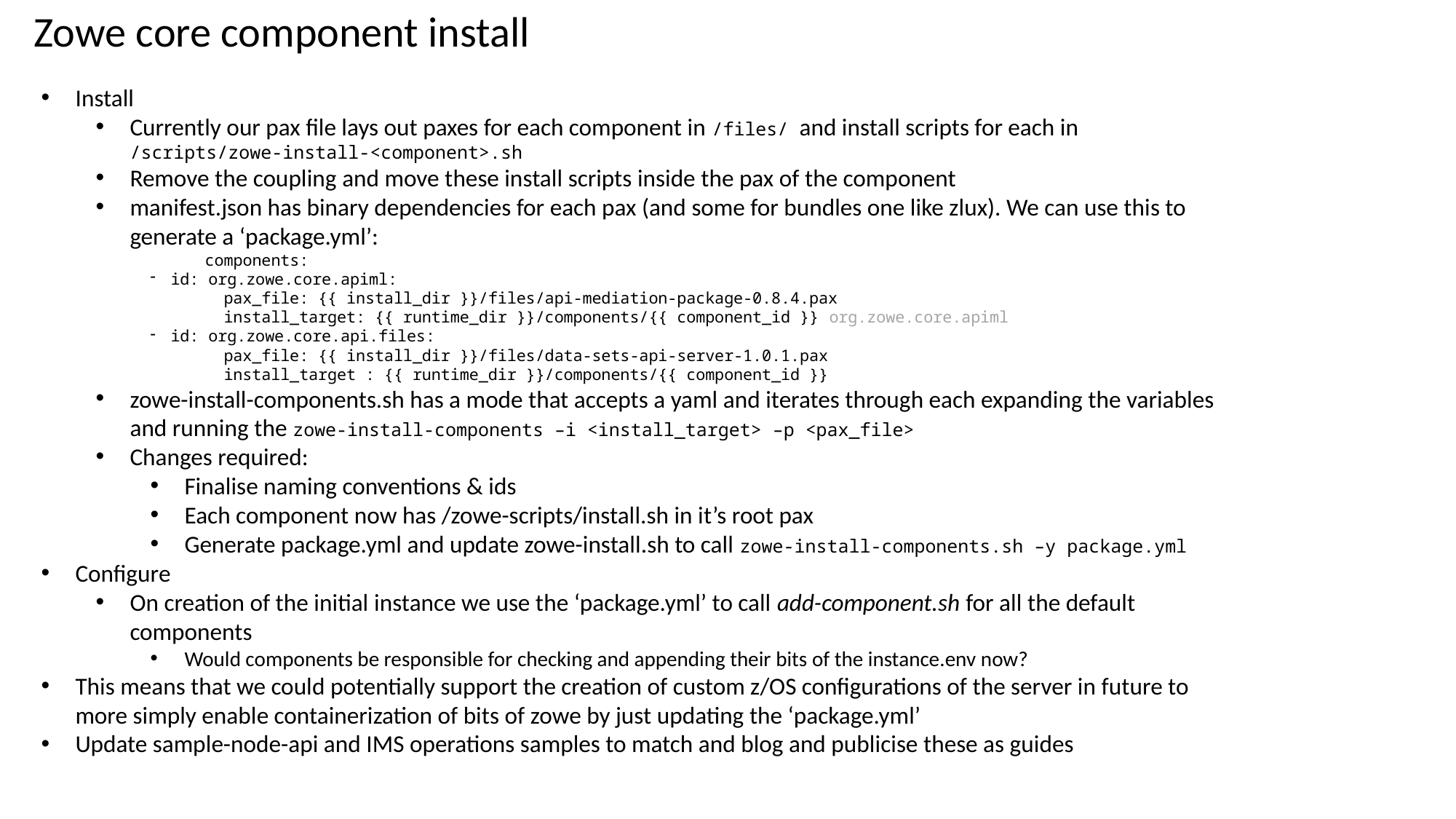

# Zowe core component install
Install
Currently our pax file lays out paxes for each component in /files/ and install scripts for each in /scripts/zowe-install-<component>.sh
Remove the coupling and move these install scripts inside the pax of the component
manifest.json has binary dependencies for each pax (and some for bundles one like zlux). We can use this to generate a ‘package.yml’:
	components:
id: org.zowe.core.apiml:
    	  pax_file: {{ install_dir }}/files/api-mediation-package-0.8.4.pax
    	  install_target: {{ runtime_dir }}/components/{{ component_id }} org.zowe.core.apiml
id: org.zowe.core.api.files:
    	  pax_file: {{ install_dir }}/files/data-sets-api-server-1.0.1.pax
    	  install_target : {{ runtime_dir }}/components/{{ component_id }}
zowe-install-components.sh has a mode that accepts a yaml and iterates through each expanding the variables and running the zowe-install-components –i <install_target> –p <pax_file>
Changes required:
Finalise naming conventions & ids
Each component now has /zowe-scripts/install.sh in it’s root pax
Generate package.yml and update zowe-install.sh to call zowe-install-components.sh –y package.yml
Configure
On creation of the initial instance we use the ‘package.yml’ to call add-component.sh for all the default components
Would components be responsible for checking and appending their bits of the instance.env now?
This means that we could potentially support the creation of custom z/OS configurations of the server in future to more simply enable containerization of bits of zowe by just updating the ‘package.yml’
Update sample-node-api and IMS operations samples to match and blog and publicise these as guides